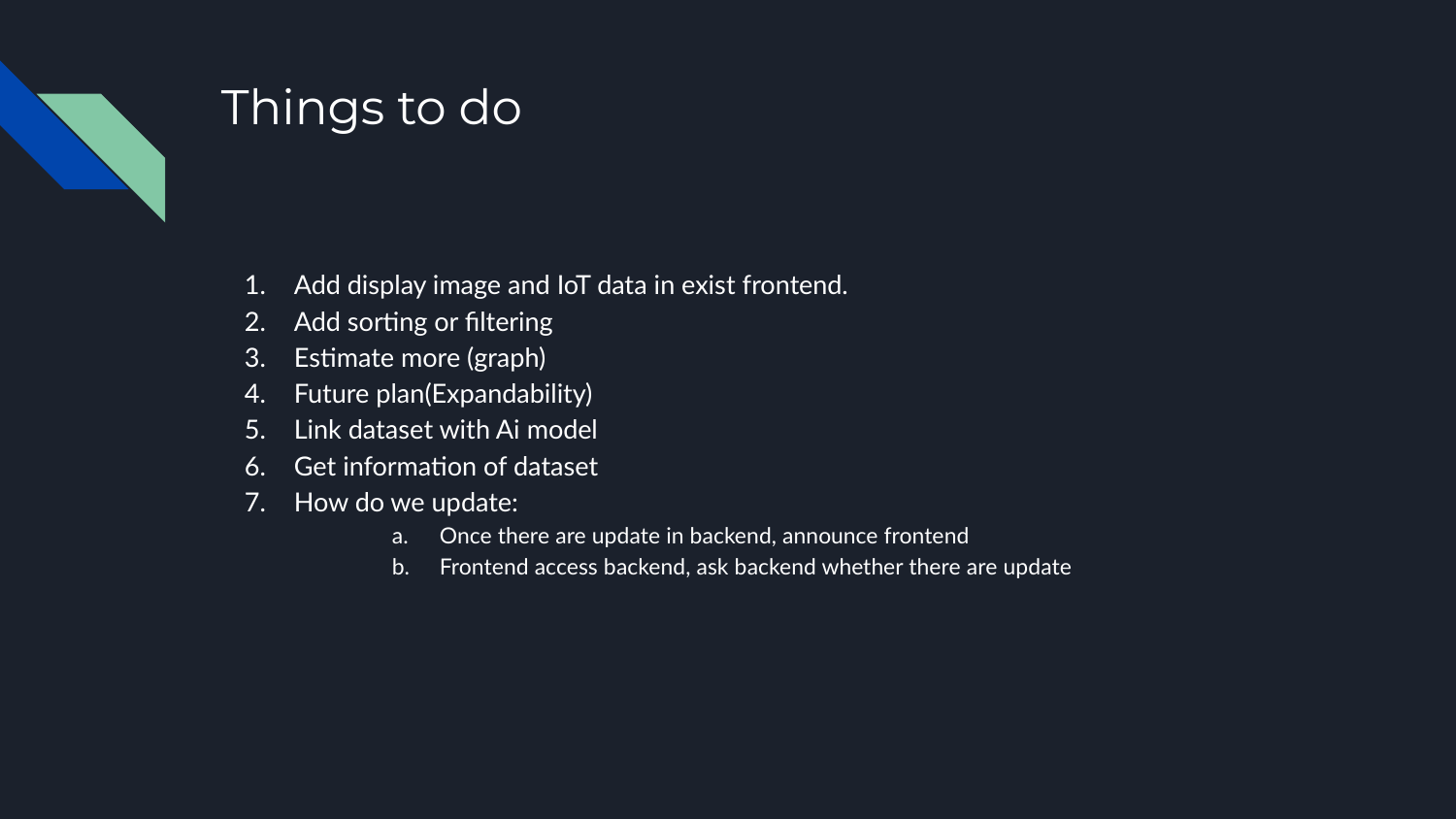

# Things to do
Add display image and IoT data in exist frontend.
Add sorting or filtering
Estimate more (graph)
Future plan(Expandability)
Link dataset with Ai model
Get information of dataset
How do we update:
Once there are update in backend, announce frontend
Frontend access backend, ask backend whether there are update